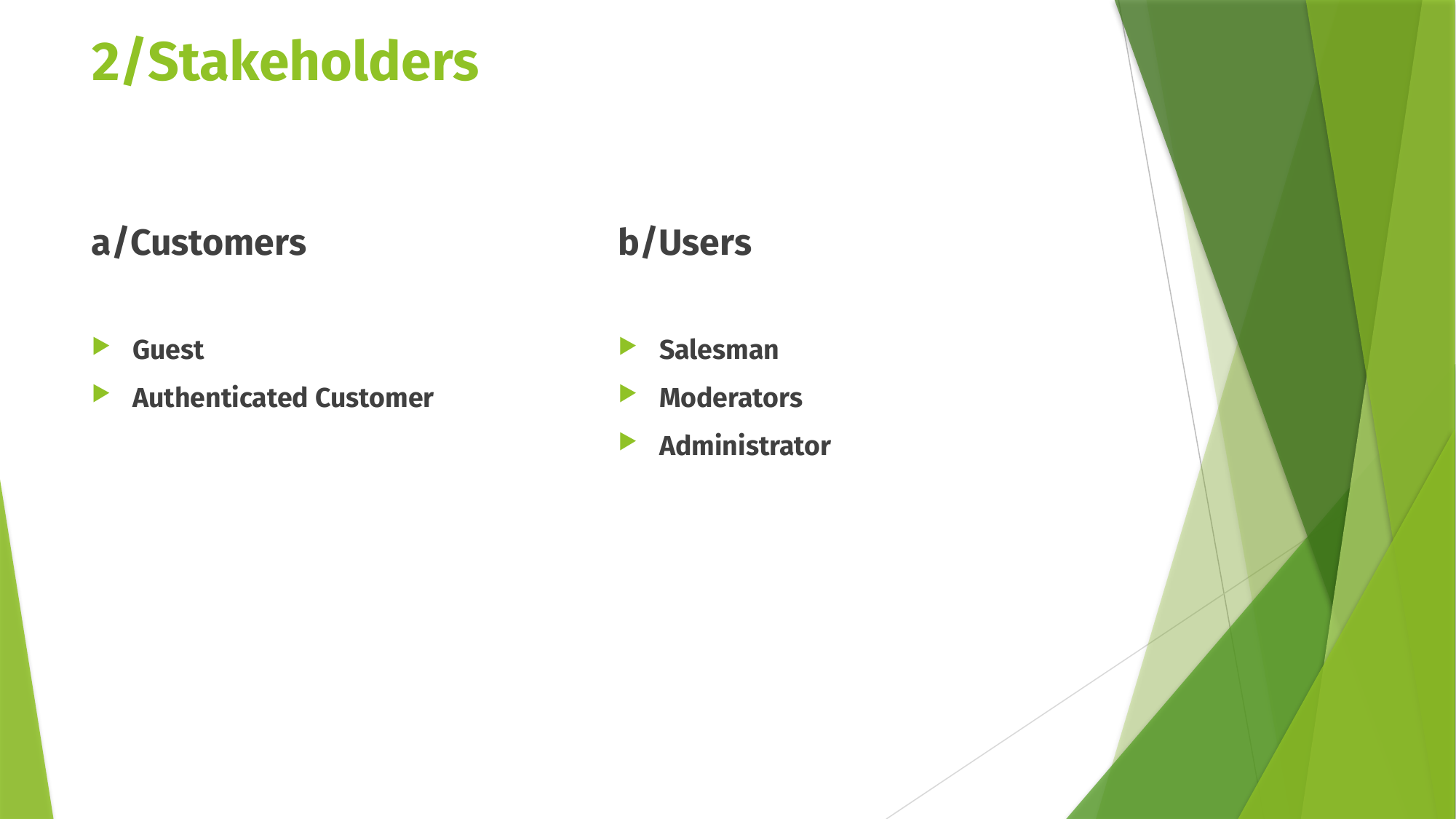

# 2/Stakeholders
a/Customers

b/Users

Guest
Authenticated Customer
Salesman
Moderators
Administrator